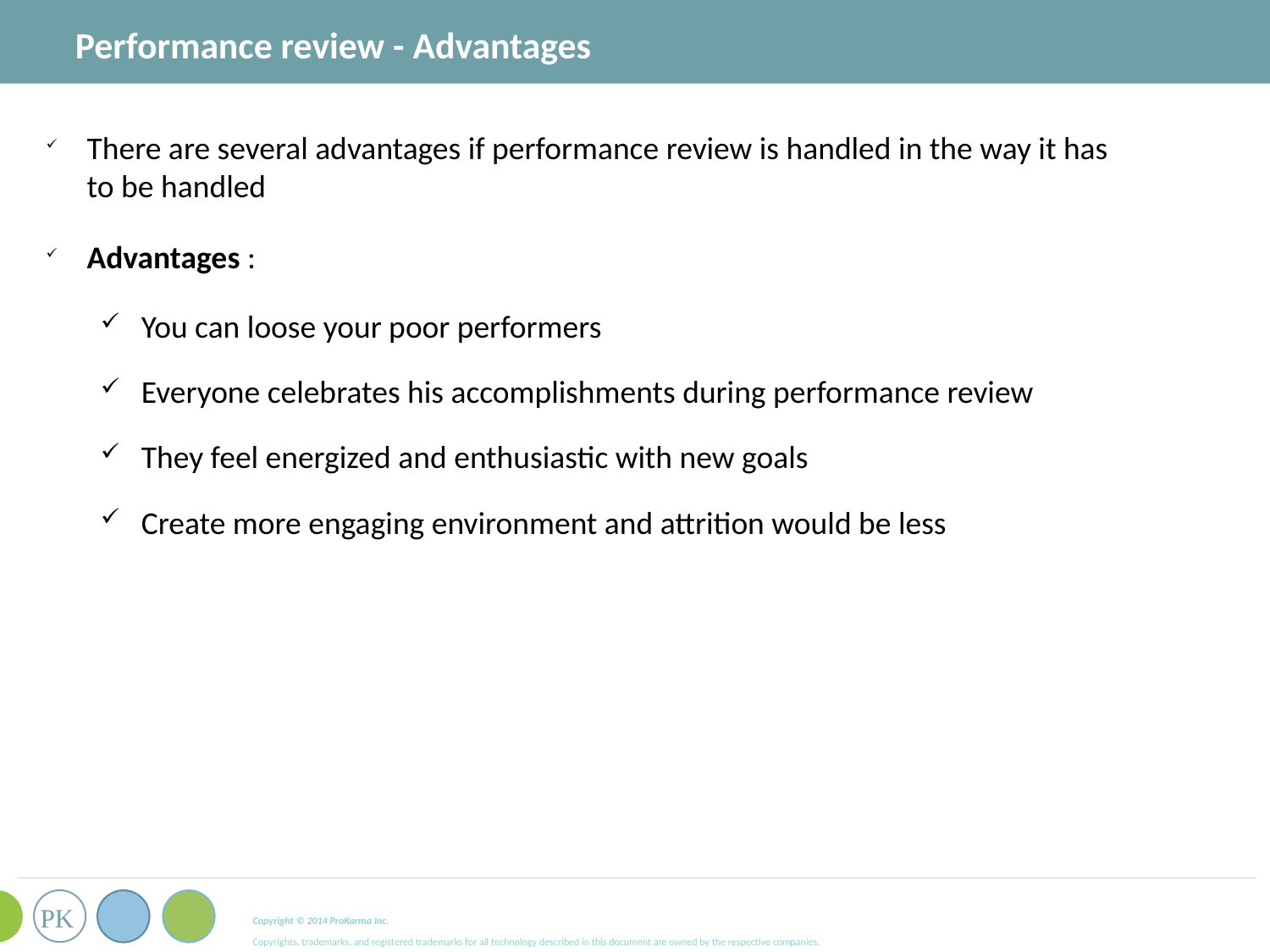

Performance review - Advantages
There are several advantages if performance review is handled in the way it has to be handled
Advantages :
You can loose your poor performers
Everyone celebrates his accomplishments during performance review
They feel energized and enthusiastic with new goals
Create more engaging environment and attrition would be less